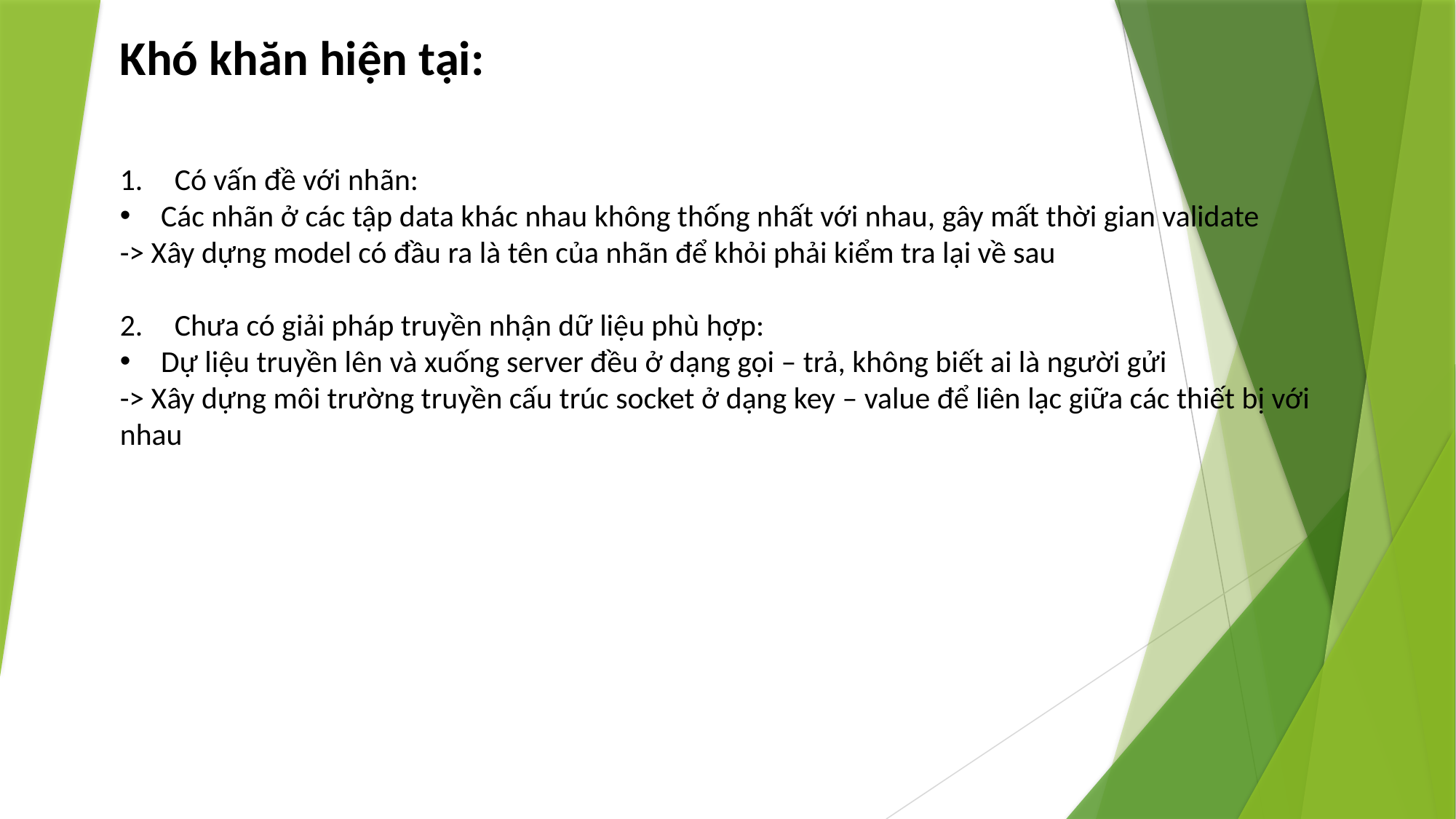

Khó khăn hiện tại:

Có vấn đề với nhãn:
Các nhãn ở các tập data khác nhau không thống nhất với nhau, gây mất thời gian validate
-> Xây dựng model có đầu ra là tên của nhãn để khỏi phải kiểm tra lại về sau

Chưa có giải pháp truyền nhận dữ liệu phù hợp:
Dự liệu truyền lên và xuống server đều ở dạng gọi – trả, không biết ai là người gửi
-> Xây dựng môi trường truyền cấu trúc socket ở dạng key – value để liên lạc giữa các thiết bị với nhau